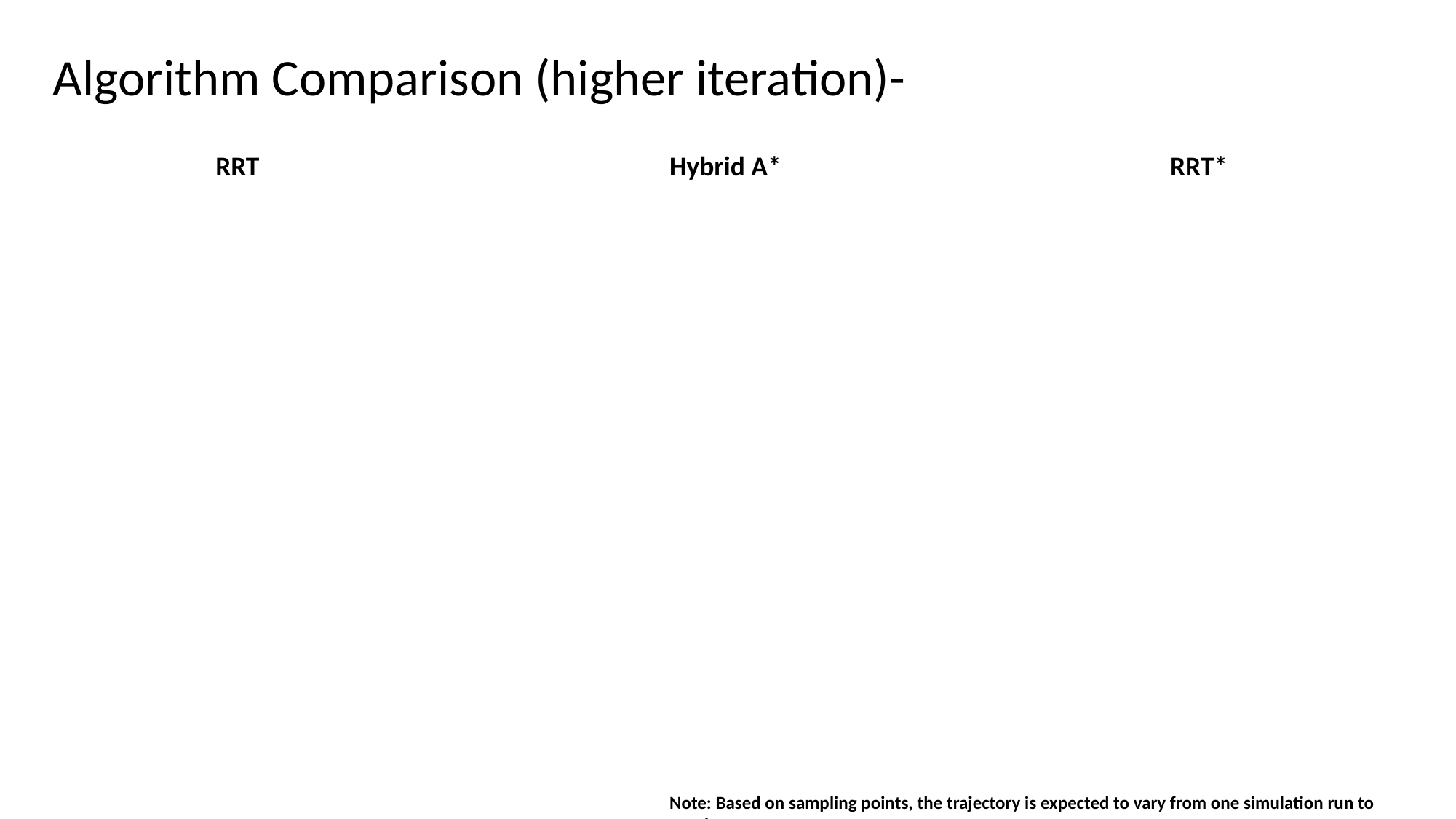

# Algorithm Comparison (higher iteration)-
RRT
Hybrid A*
RRT*
Note: Based on sampling points, the trajectory is expected to vary from one simulation run to another